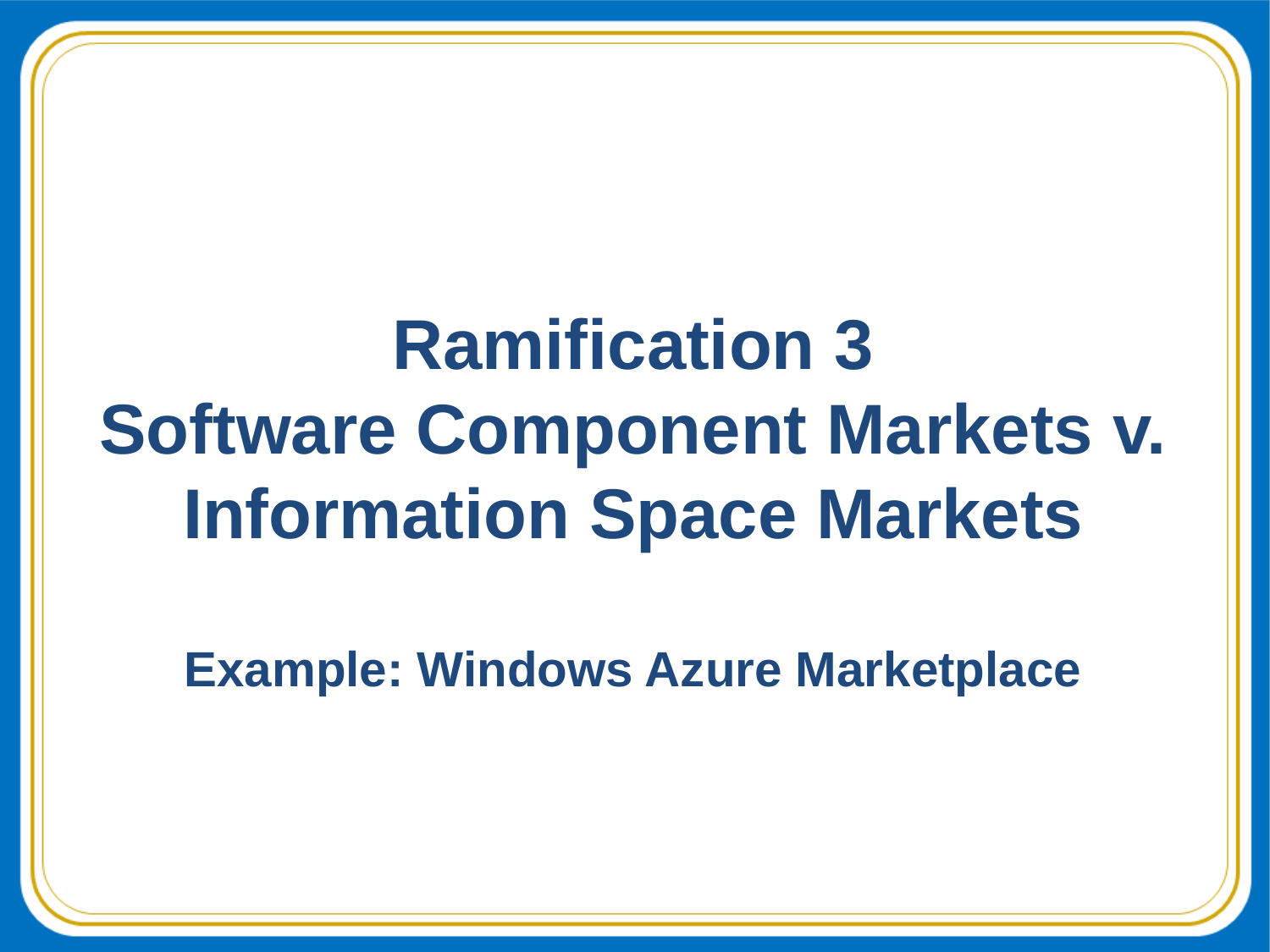

# Ramification 3 Software Component Markets v. Information Space Markets Example: Windows Azure Marketplace